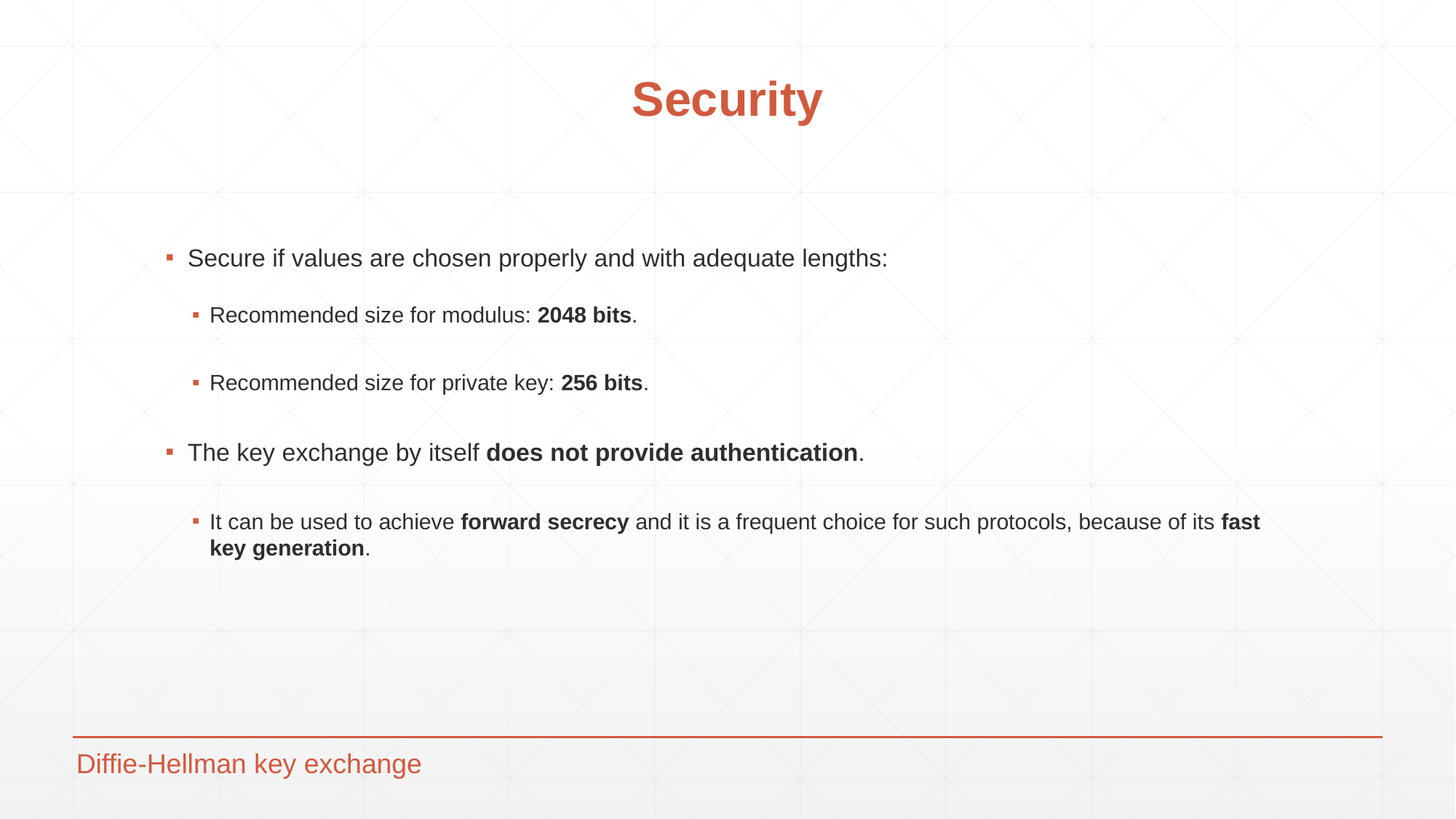

# Security
Secure if values are chosen properly and with adequate lengths:

Recommended size for modulus: 2048 bits.

Recommended size for private key: 256 bits.

The key exchange by itself does not provide authentication.

It can be used to achieve forward secrecy and it is a frequent choice for such protocols, because of its fast key generation.
Diffie-Hellman key exchange